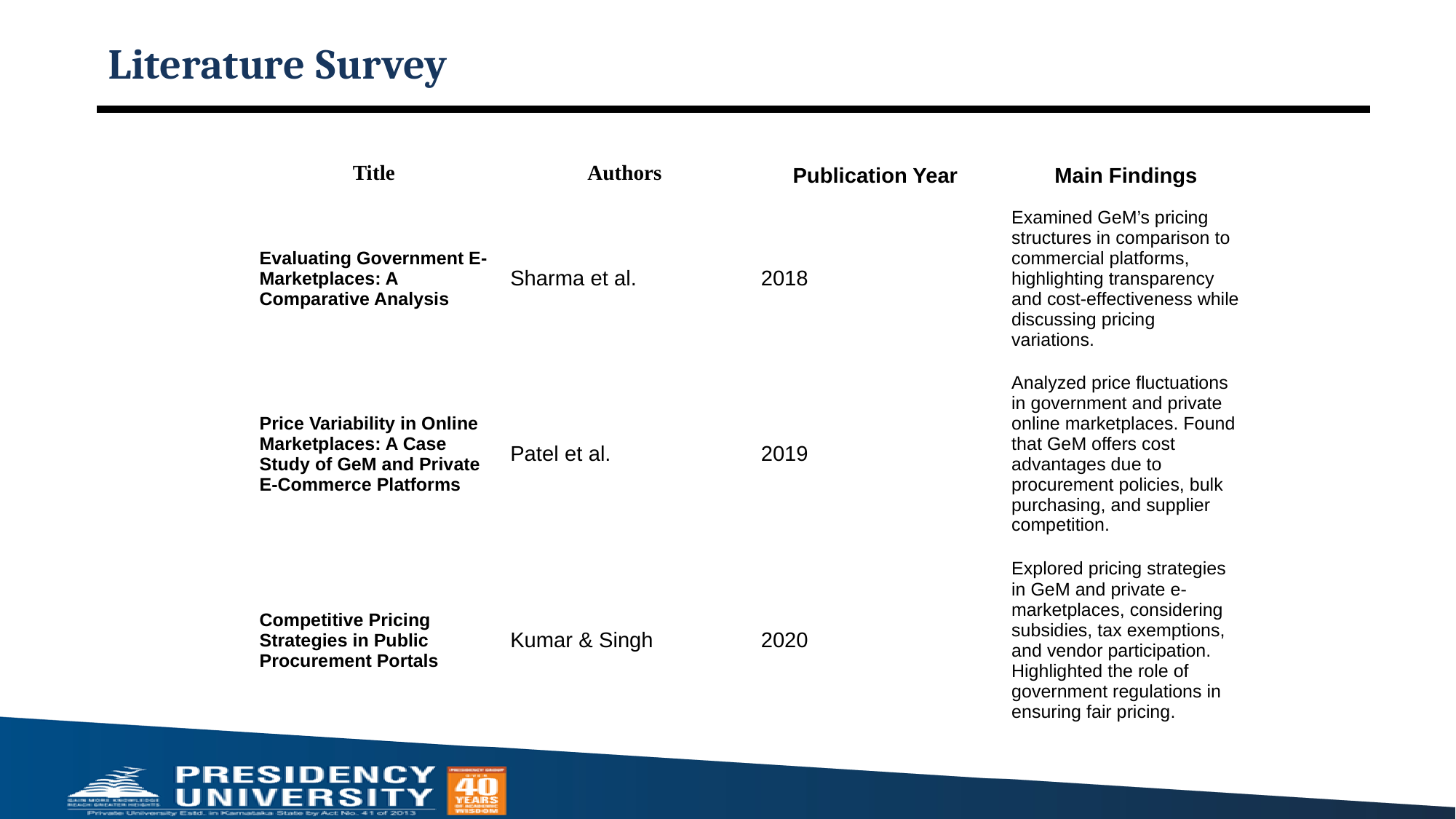

# Literature Survey
| Title | Authors | Publication Year | Main Findings |
| --- | --- | --- | --- |
| Evaluating Government E-Marketplaces: A Comparative Analysis | Sharma et al. | 2018 | Examined GeM’s pricing structures in comparison to commercial platforms, highlighting transparency and cost-effectiveness while discussing pricing variations. |
| Price Variability in Online Marketplaces: A Case Study of GeM and Private E-Commerce Platforms | Patel et al. | 2019 | Analyzed price fluctuations in government and private online marketplaces. Found that GeM offers cost advantages due to procurement policies, bulk purchasing, and supplier competition. |
| Competitive Pricing Strategies in Public Procurement Portals | Kumar & Singh | 2020 | Explored pricing strategies in GeM and private e-marketplaces, considering subsidies, tax exemptions, and vendor participation. Highlighted the role of government regulations in ensuring fair pricing. |